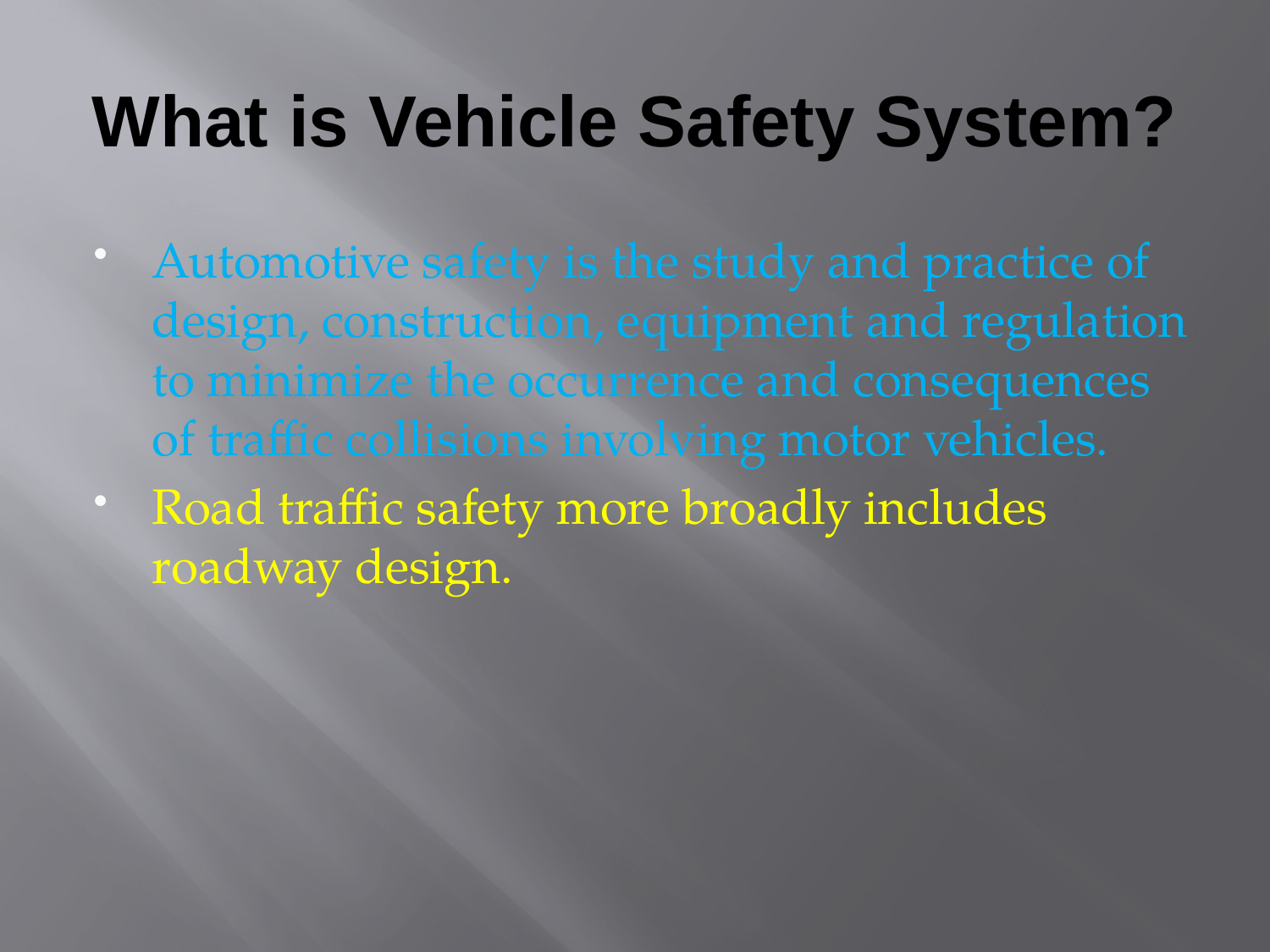

# What is Vehicle Safety System?
Automotive safety is the study and practice of design, construction, equipment and regulation to minimize the occurrence and consequences of traffic collisions involving motor vehicles.
Road traffic safety more broadly includes roadway design.